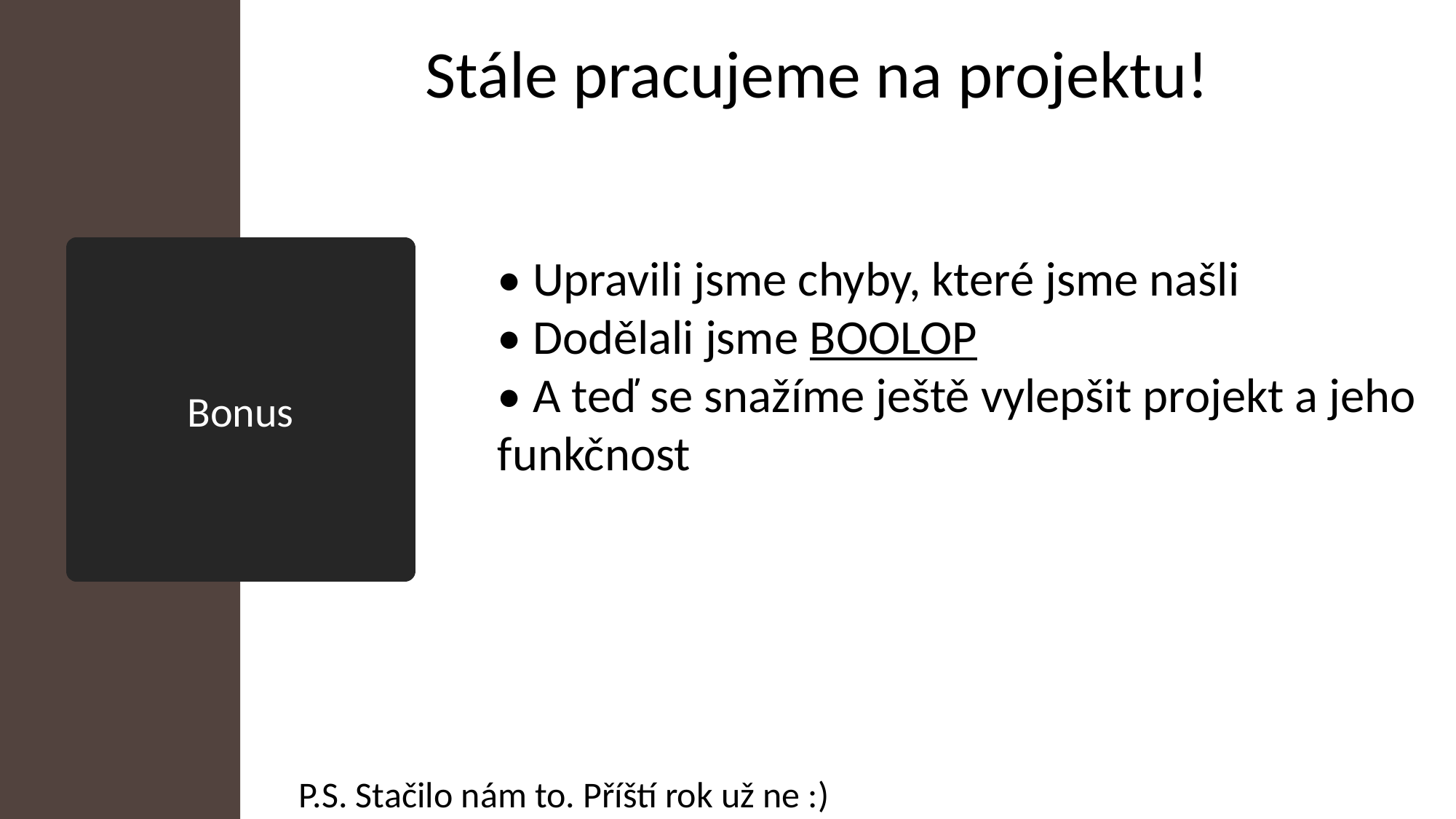

Stále pracujeme na projektu!
• Upravili jsme chyby, které jsme našli
• Dodělali jsme BOOLOP
• A teď se snažíme ještě vylepšit projekt a jeho funkčnost
# Bonus

P.S. Stačilo nám to. Příští rok už ne :)